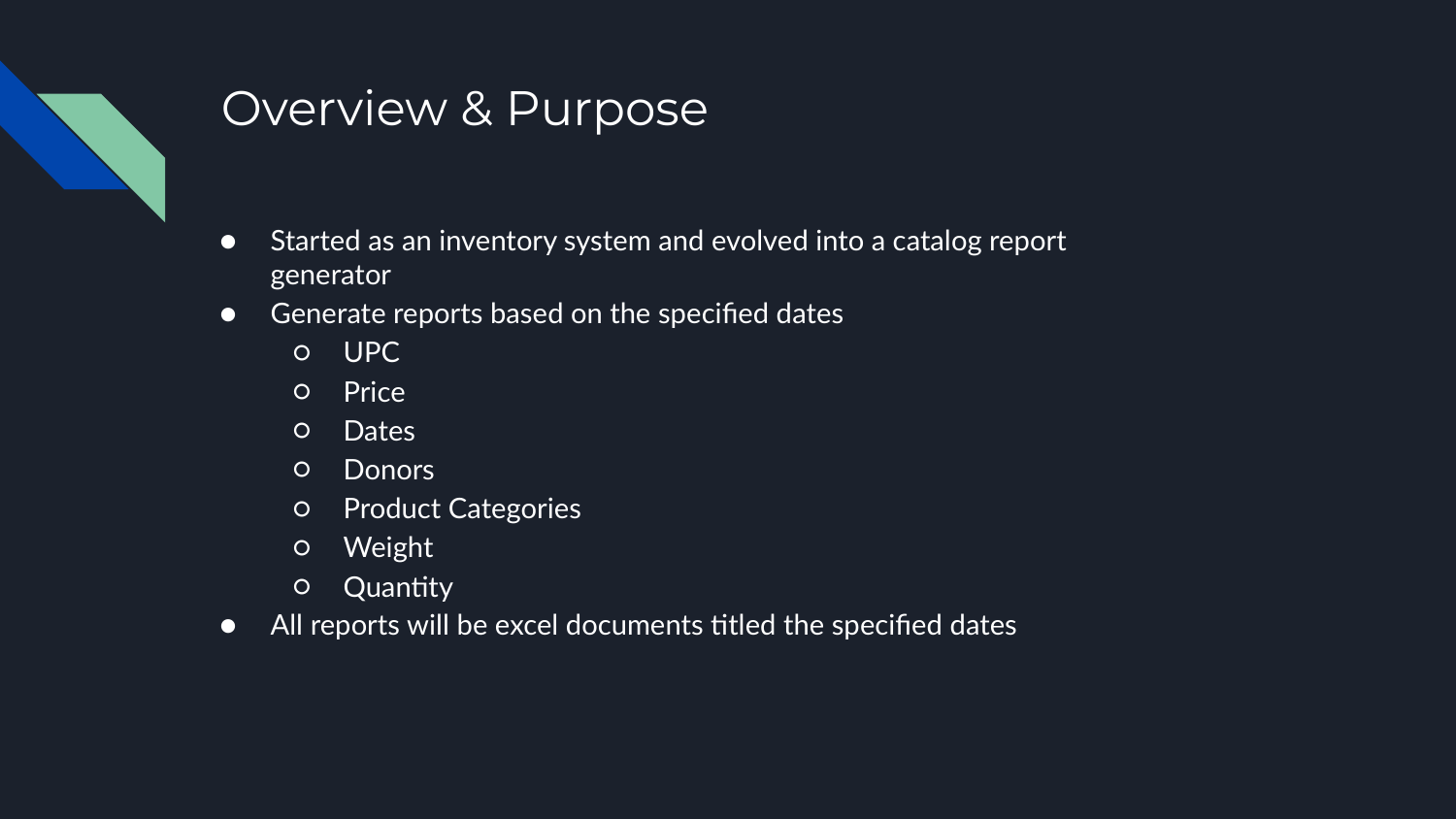

# Overview & Purpose
Started as an inventory system and evolved into a catalog report generator
Generate reports based on the specified dates
UPC
Price
Dates
Donors
Product Categories
Weight
Quantity
All reports will be excel documents titled the specified dates